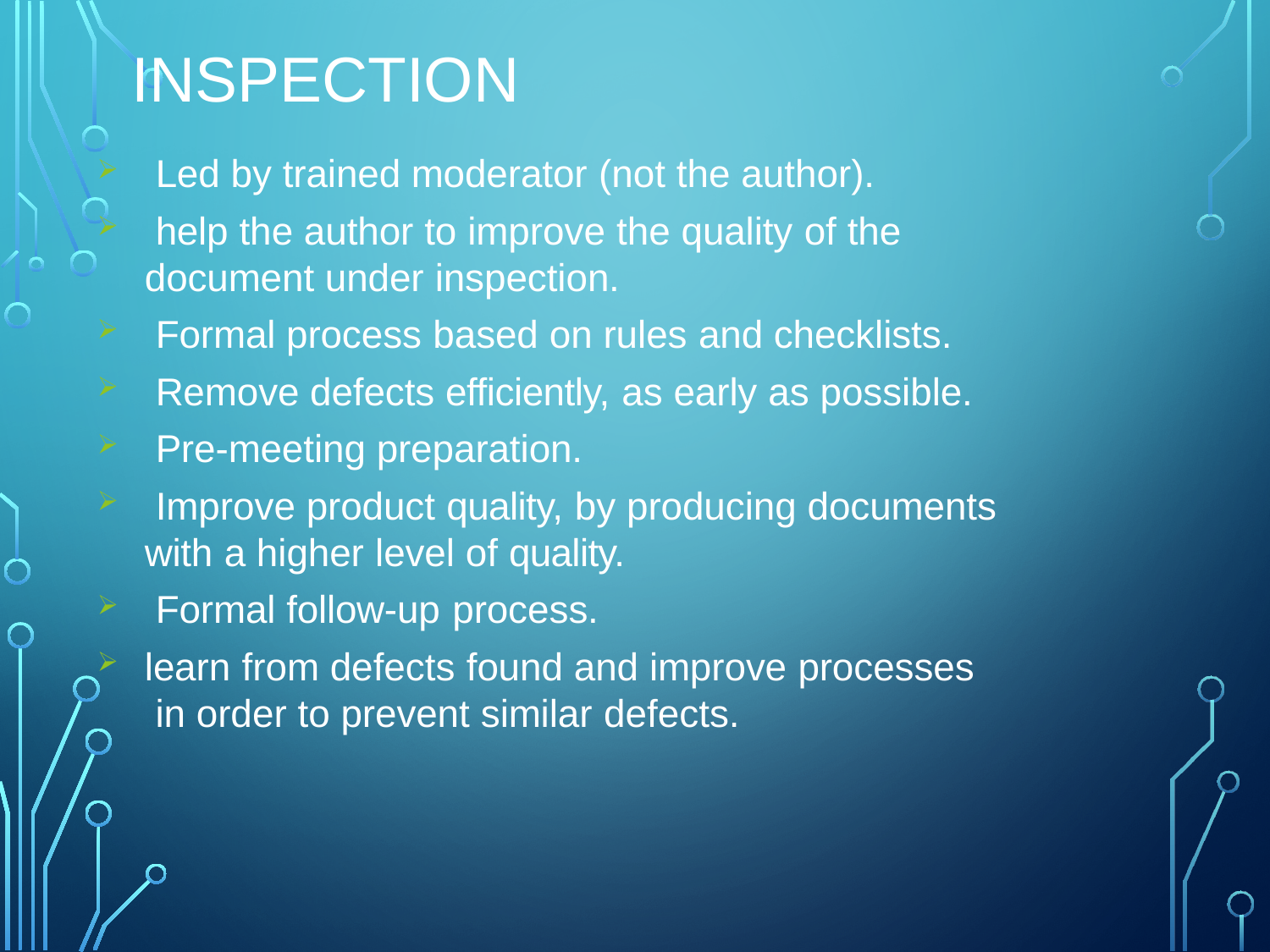

# Inspection
Led by trained moderator (not the author).
help the author to improve the quality of the
document under inspection.
Formal process based on rules and checklists.
Remove defects efficiently, as early as possible.
Pre-meeting preparation.
Improve product quality, by producing documents
with a higher level of quality.
Formal follow-up process.
learn from defects found and improve processes  in order to prevent similar defects.